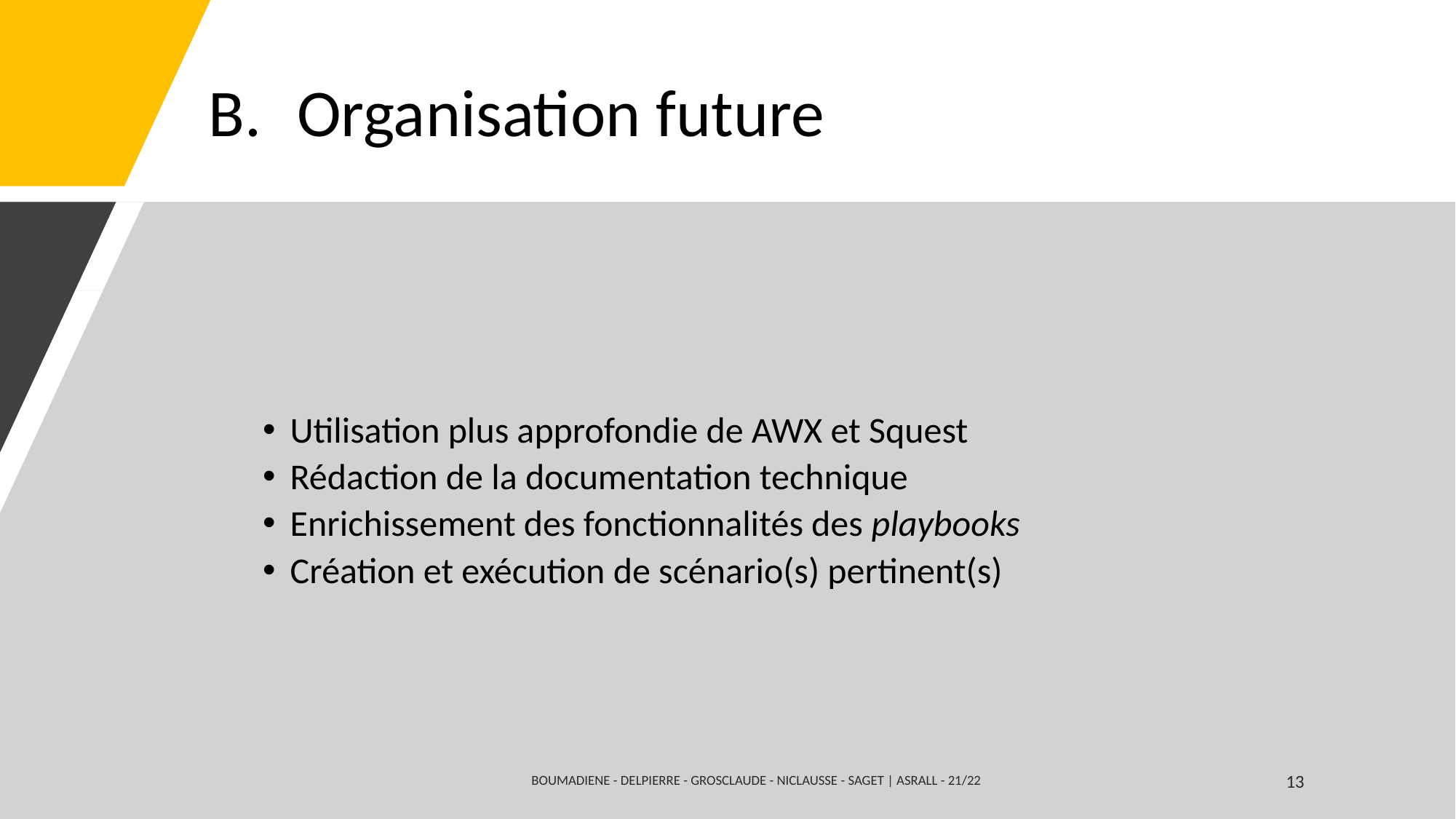

Organisation future

Utilisation plus approfondie de AWX et Squest
Rédaction de la documentation technique
Enrichissement des fonctionnalités des playbooks
Création et exécution de scénario(s) pertinent(s)
BOUMADIENE - DELPIERRE - GROSCLAUDE - NICLAUSSE - SAGET | ASRALL - 21/22
13